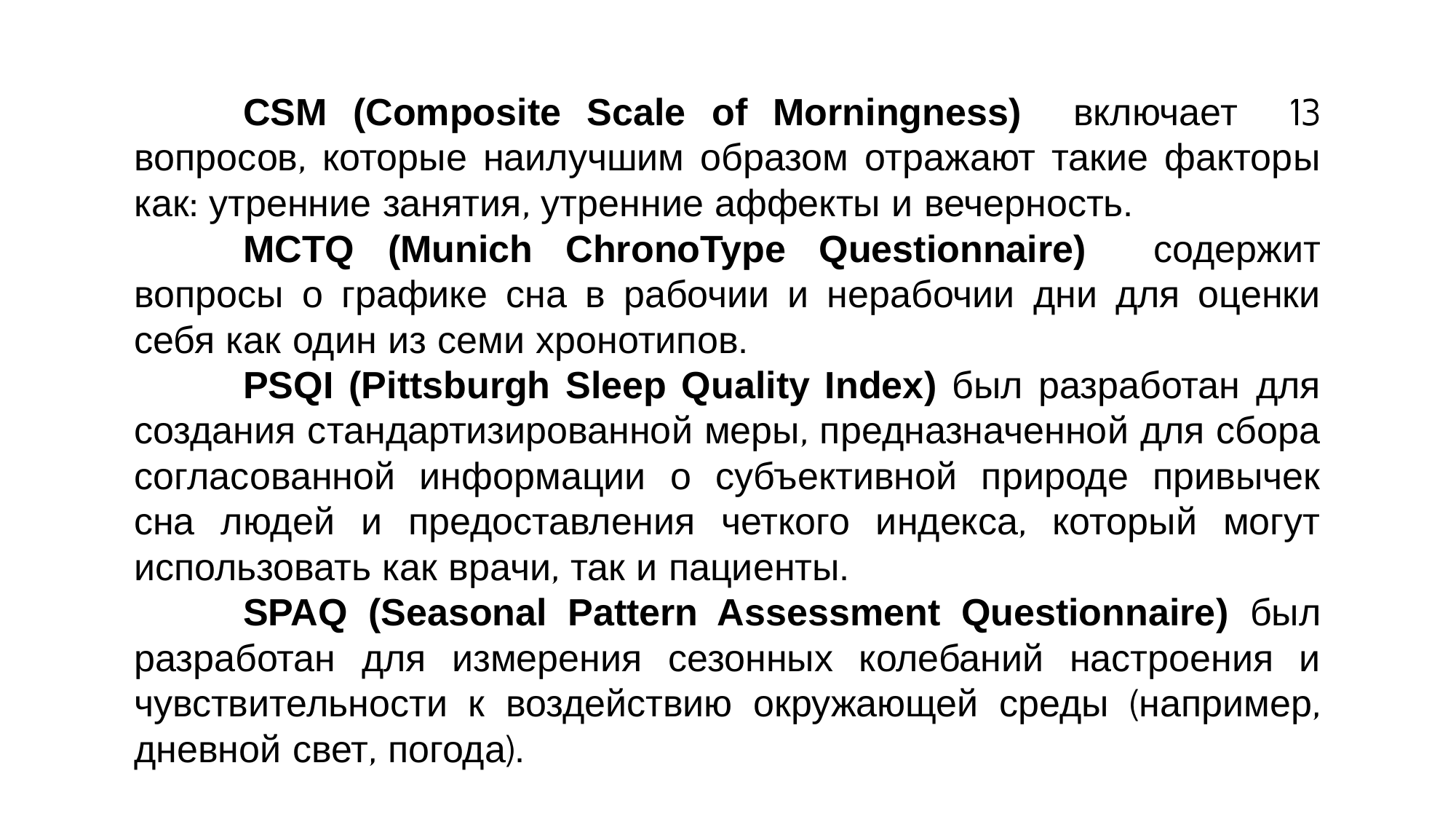

CSM (Composite Scale of Morningness)  включает  13 вопросов, которые наилучшим образом отражают такие факторы как: утренние занятия, утренние аффекты и вечерность.
	MCTQ (Munich ChronoType Questionnaire)  содержит вопросы о графике сна в рабочии и нерабочии дни для оценки себя как один из семи хронотипов.
	PSQI (Pittsburgh Sleep Quality Index) был разработан для создания стандартизированной меры, предназначенной для сбора согласованной информации о субъективной природе привычек сна людей и предоставления четкого индекса, который могут использовать как врачи, так и пациенты.
	SPAQ (Seasonal Pattern Assessment Questionnaire) был разработан для измерения сезонных колебаний настроения и чувствительности к воздействию окружающей среды (например, дневной свет, погода).